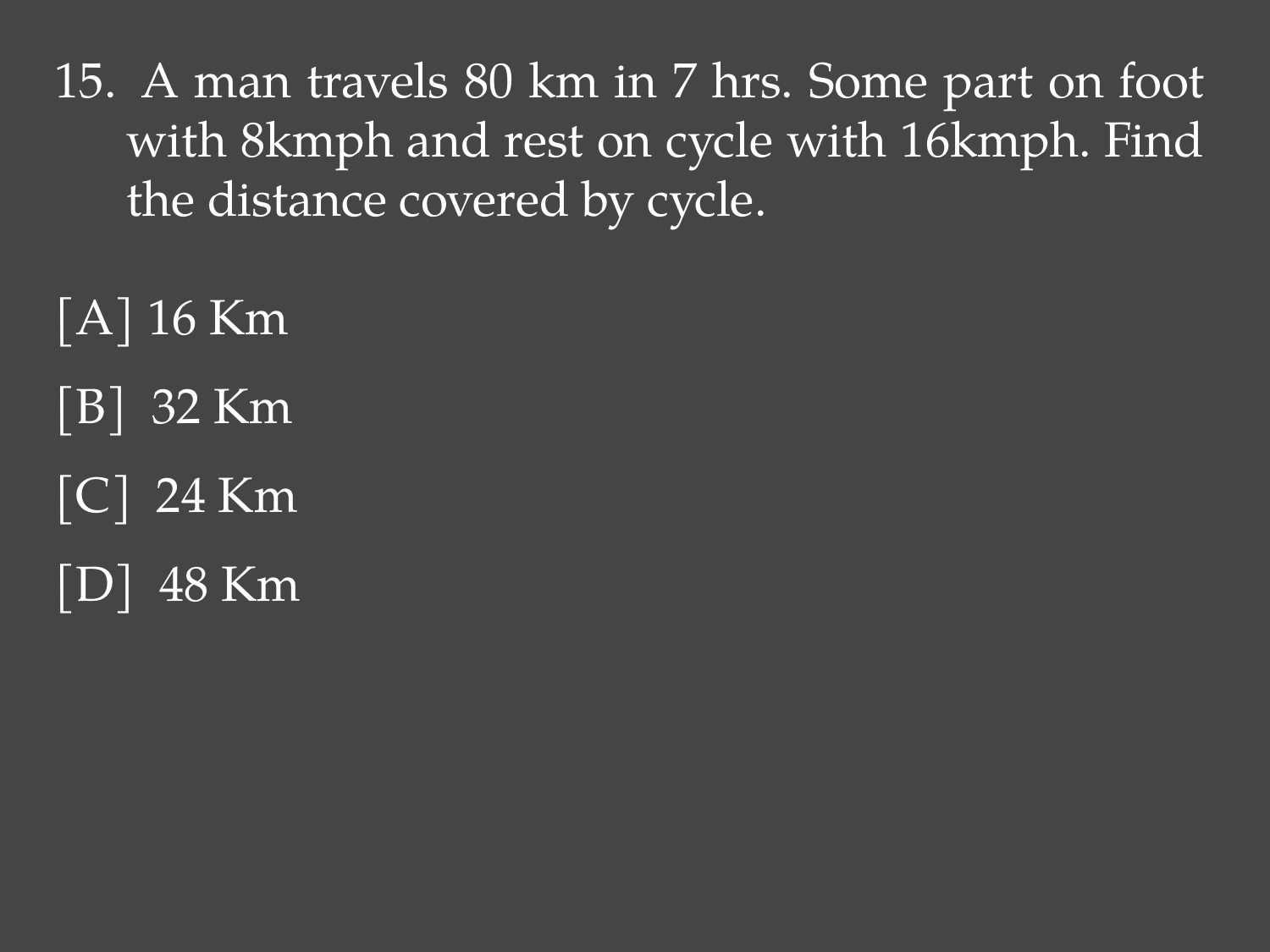

A man travels 80 km in 7 hrs. Some part on foot with 8kmph and rest on cycle with 16kmph. Find the distance covered by cycle.

[A] 16 Km
[B]  32 Km
[C]  24 Km
[D]  48 Km